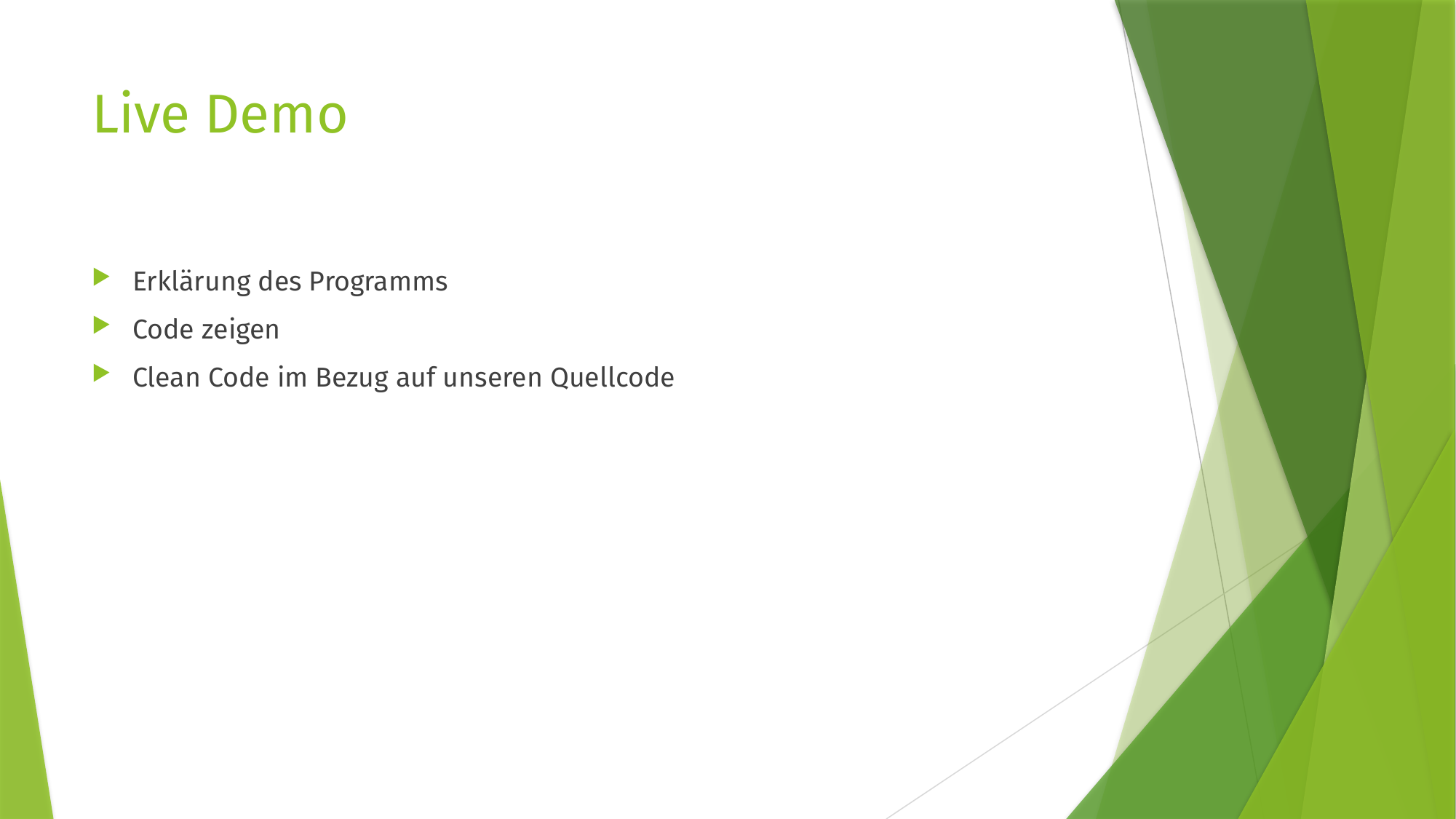

# Live Demo
Erklärung des Programms
Code zeigen
Clean Code im Bezug auf unseren Quellcode